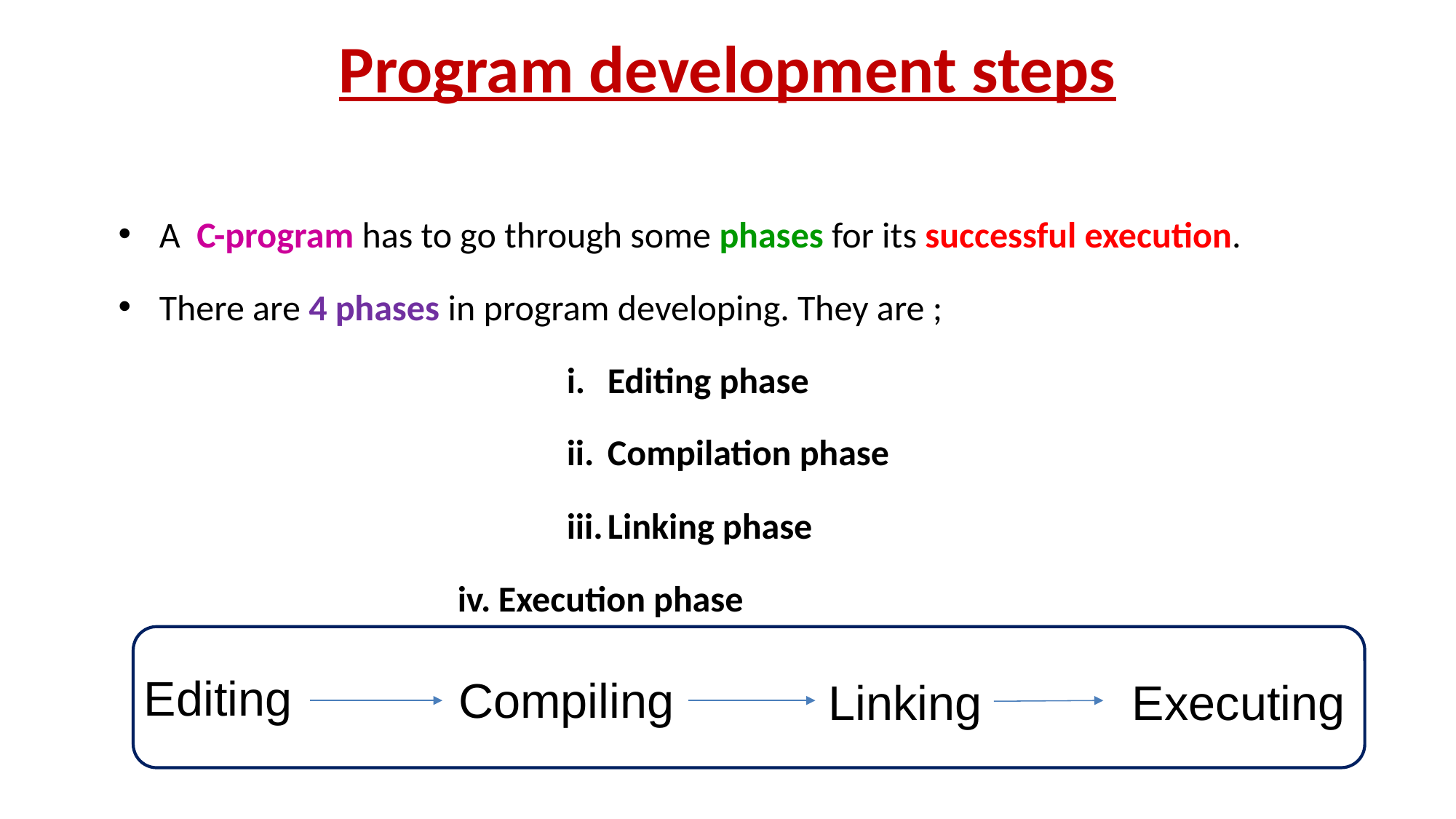

# Program development steps
A  C-program has to go through some phases for its successful execution.
There are 4 phases in program developing. They are ;
Editing phase
Compilation phase
Linking phase
Execution phase

Editing
Compiling
Linking
Executing